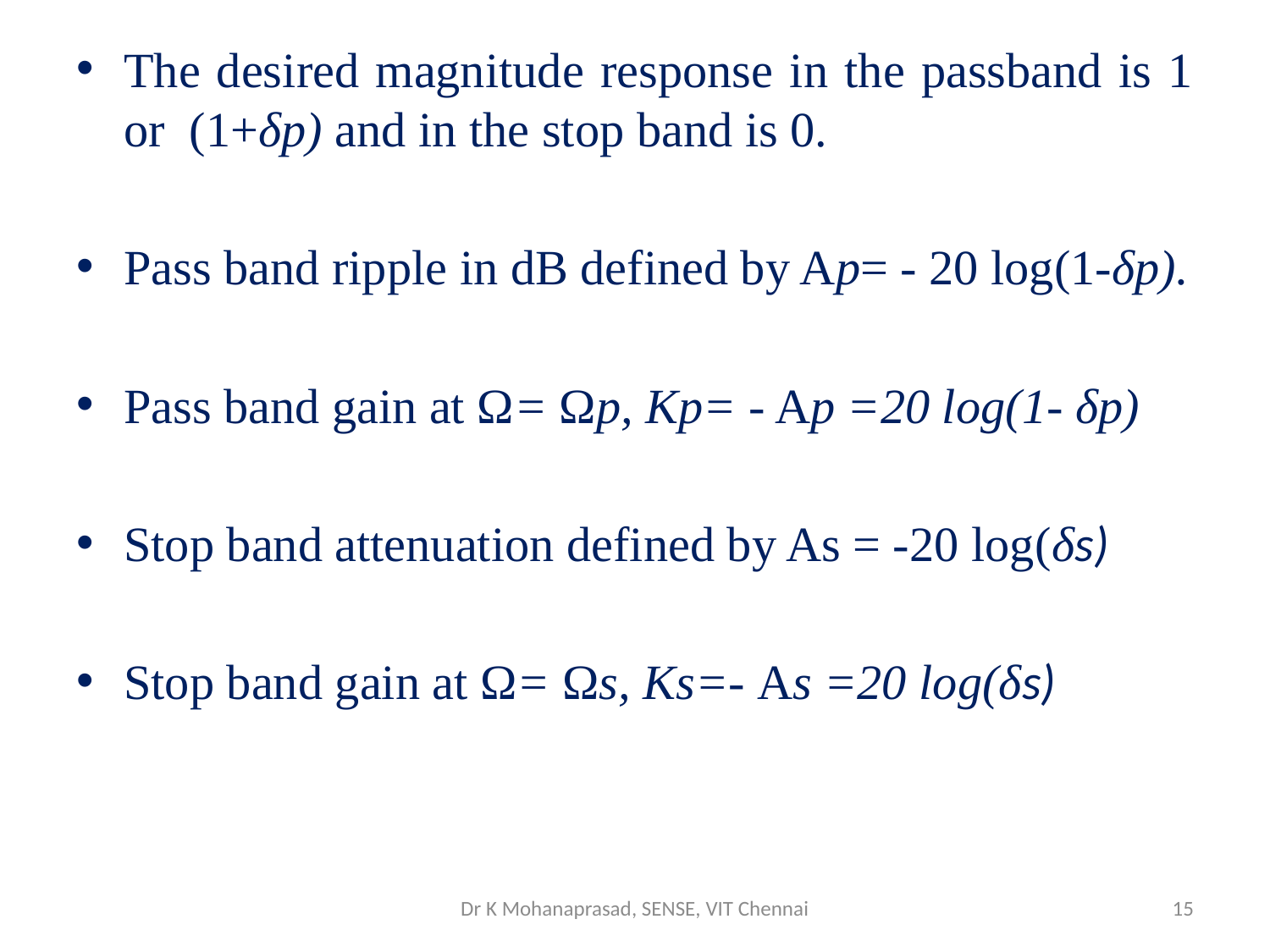

The desired magnitude response in the passband is 1 or  (1+δp) and in the stop band is 0.

Pass band ripple in dB defined by Ap= - 20 log(1-δp).

Pass band gain at Ω= Ωp, Kp= - Ap =20 log(1- δp)

Stop band attenuation defined by As = -20 log(δs)

Stop band gain at Ω= Ωs, Ks=- As =20 log(δs)

Dr K Mohanaprasad, SENSE, VIT Chennai
15